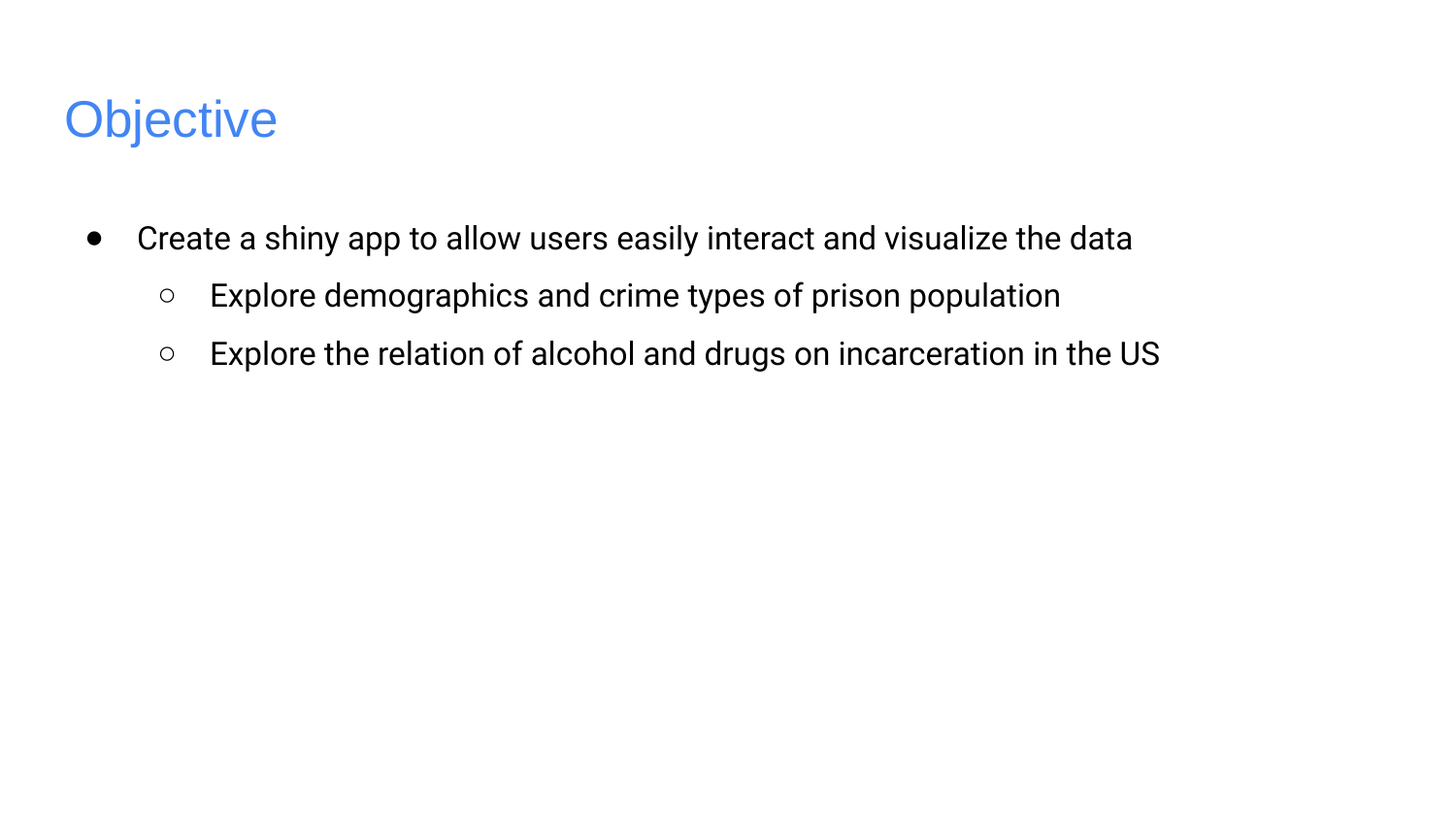

# Objective
Create a shiny app to allow users easily interact and visualize the data
Explore demographics and crime types of prison population
Explore the relation of alcohol and drugs on incarceration in the US